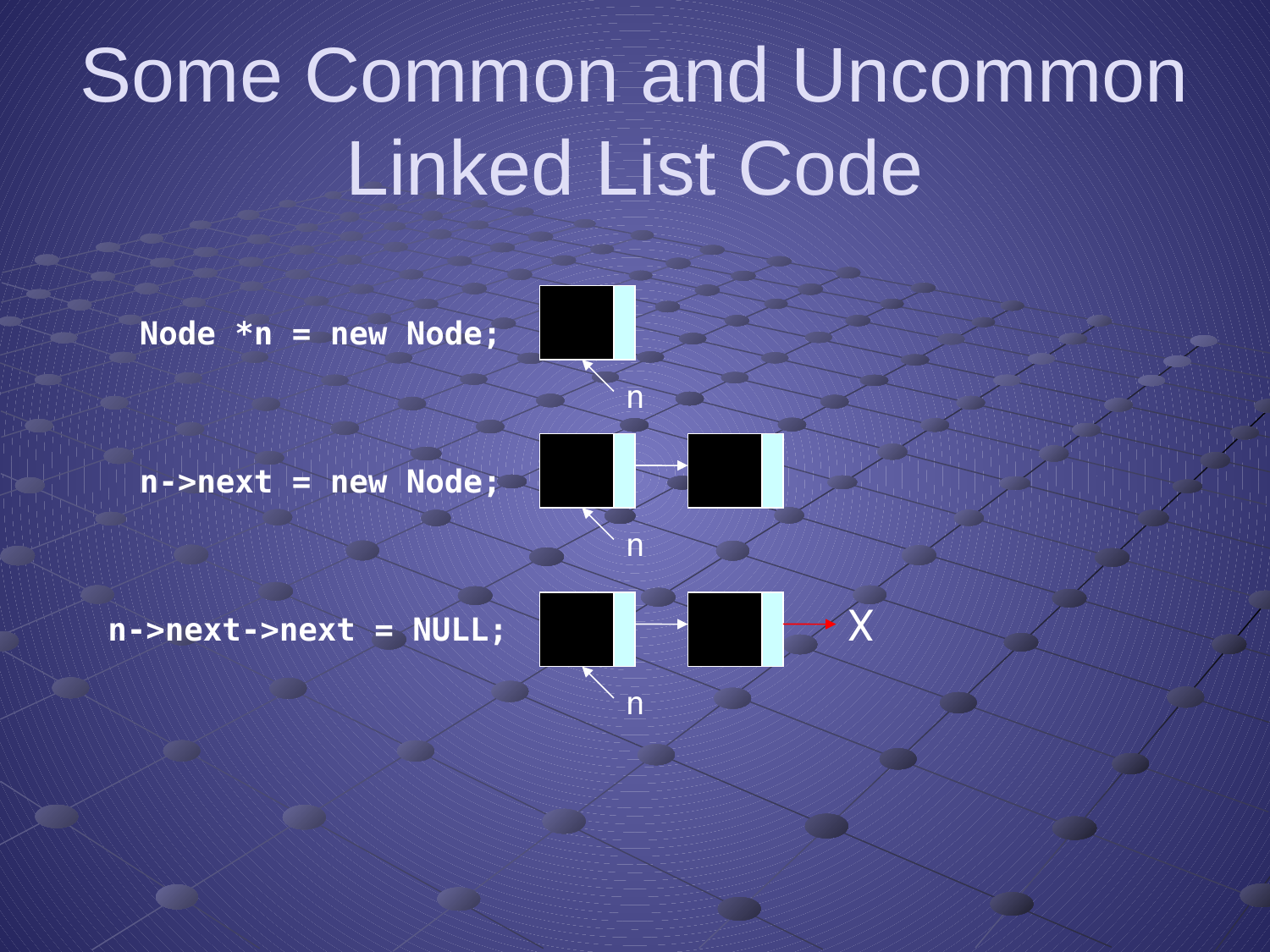

# Some Common and Uncommon Linked List Code

Node *n = new Node;

n

n->next = new Node;

n

X
n->next->next = NULL;

n